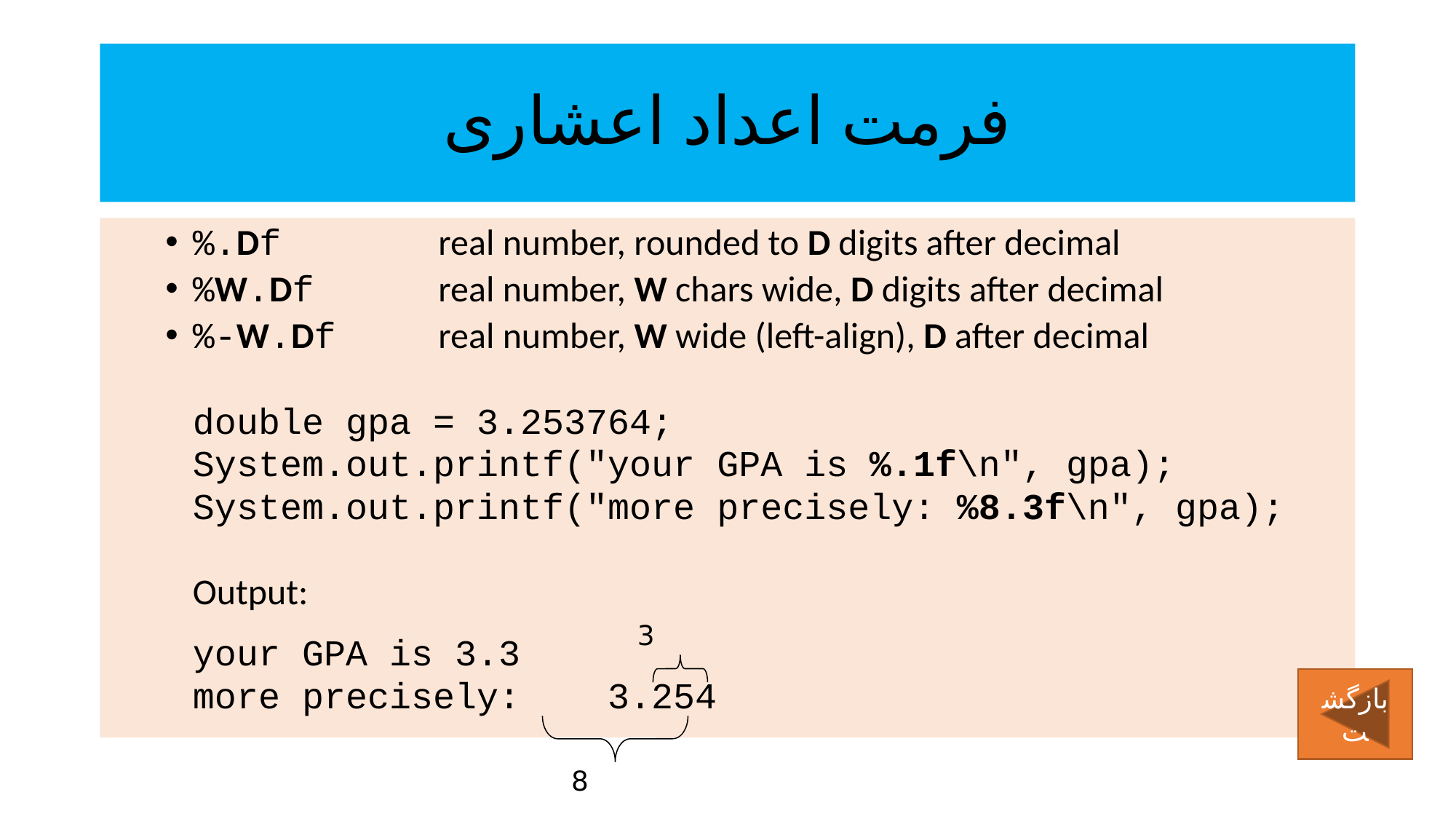

# فرمت اعداد اعشاری
%.Df	real number, rounded to D digits after decimal
%W.Df	real number, W chars wide, D digits after decimal
%-W.Df	real number, W wide (left-align), D after decimal

	double gpa = 3.253764;
	System.out.printf("your GPA is %.1f\n", gpa);
	System.out.printf("more precisely: %8.3f\n", gpa);

	Output:

	your GPA is 3.3
	more precisely:    3.254

3

بازگشت

8